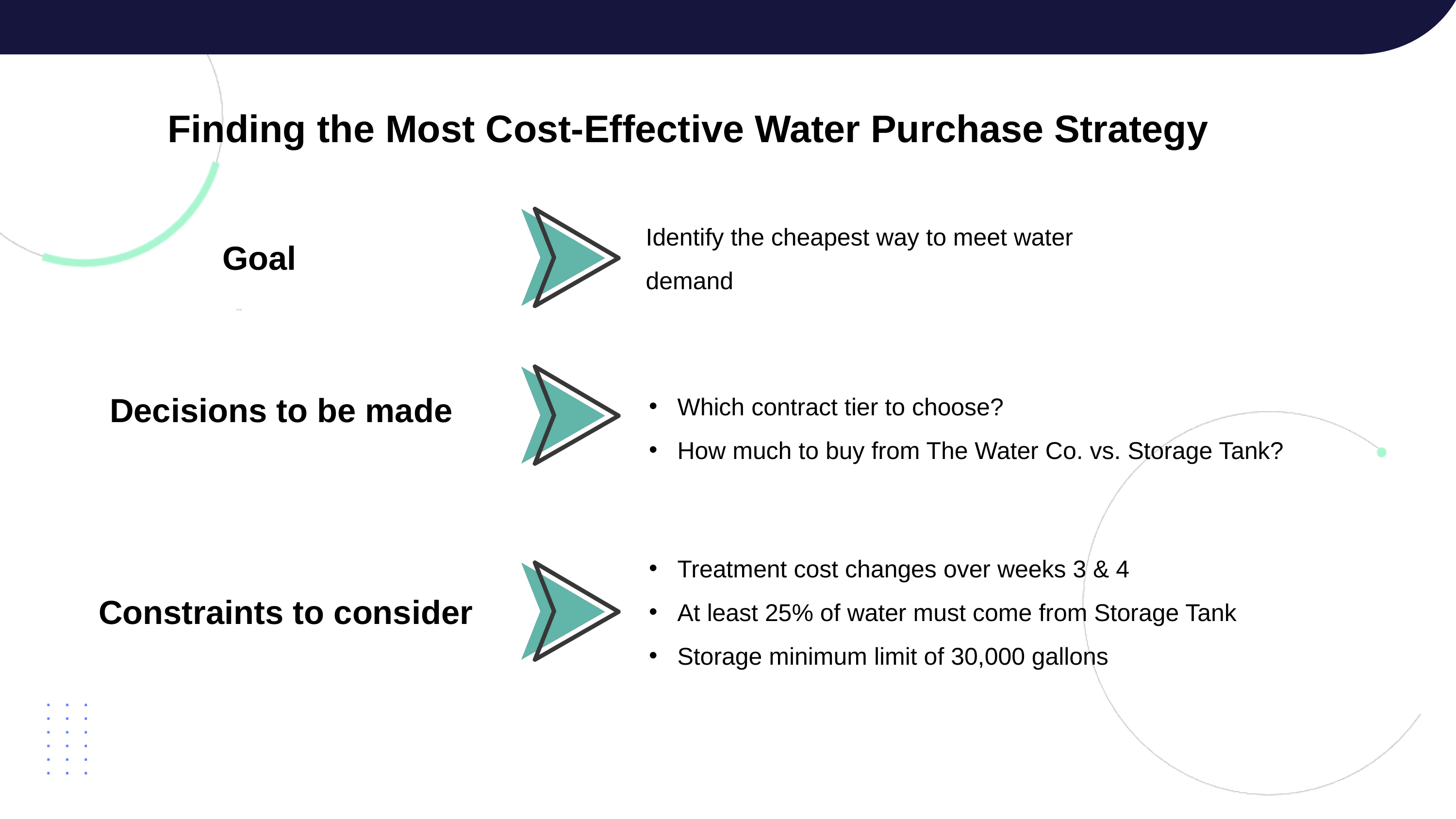

Finding the Most Cost-Effective Water Purchase Strategy

Identify the cheapest way to meet water demand
Goal

Which contract tier to choose?
How much to buy from The Water Co. vs. Storage Tank?
Decisions to be made
Treatment cost changes over weeks 3 & 4
At least 25% of water must come from Storage Tank
Storage minimum limit of 30,000 gallons

Constraints to consider